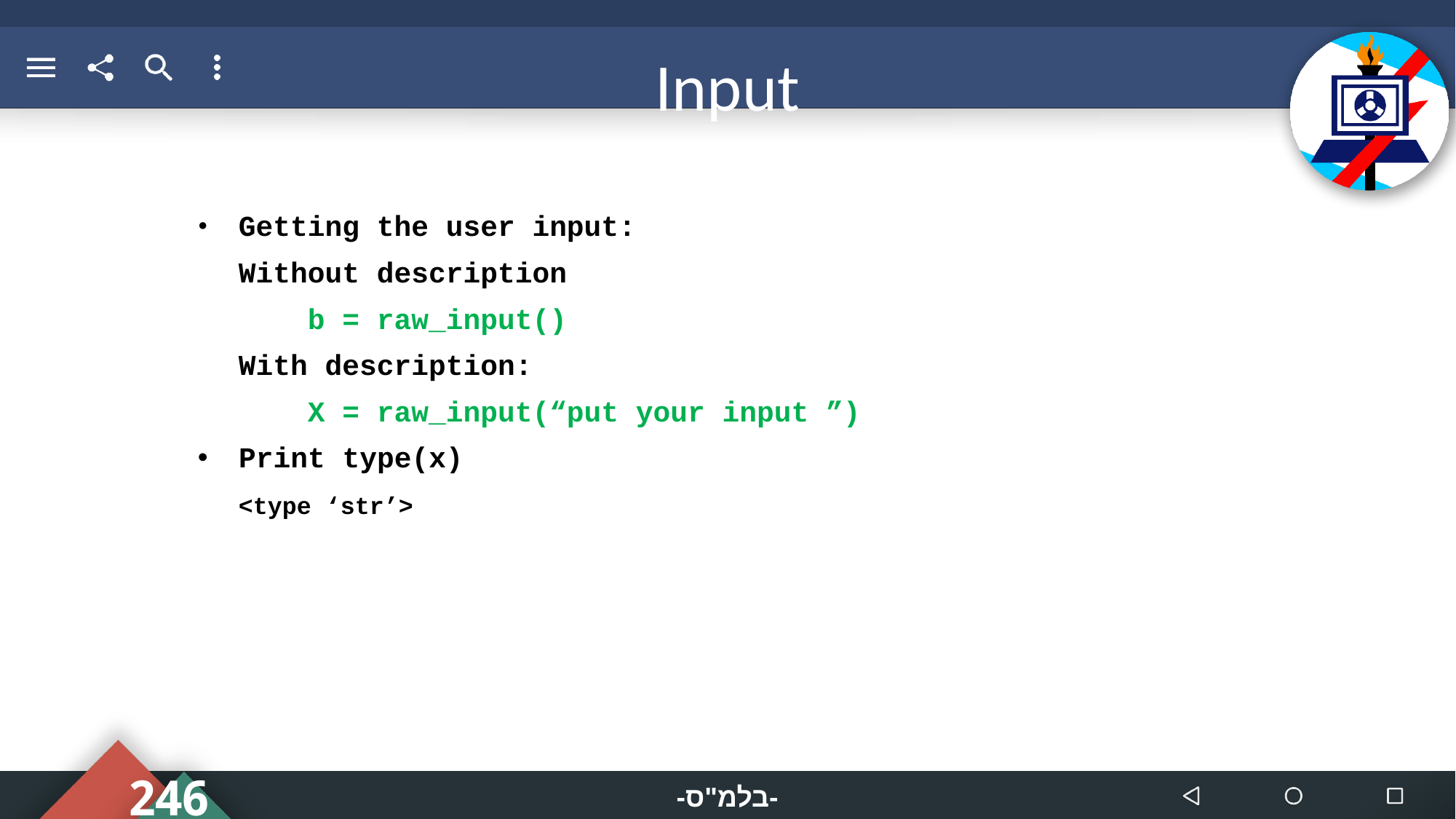

# Input
Getting the user input:
	Without description
	    b = raw_input()
	With description:
	    X = raw_input(“put your input ”)
Print type(x)
	<type ‘str’>